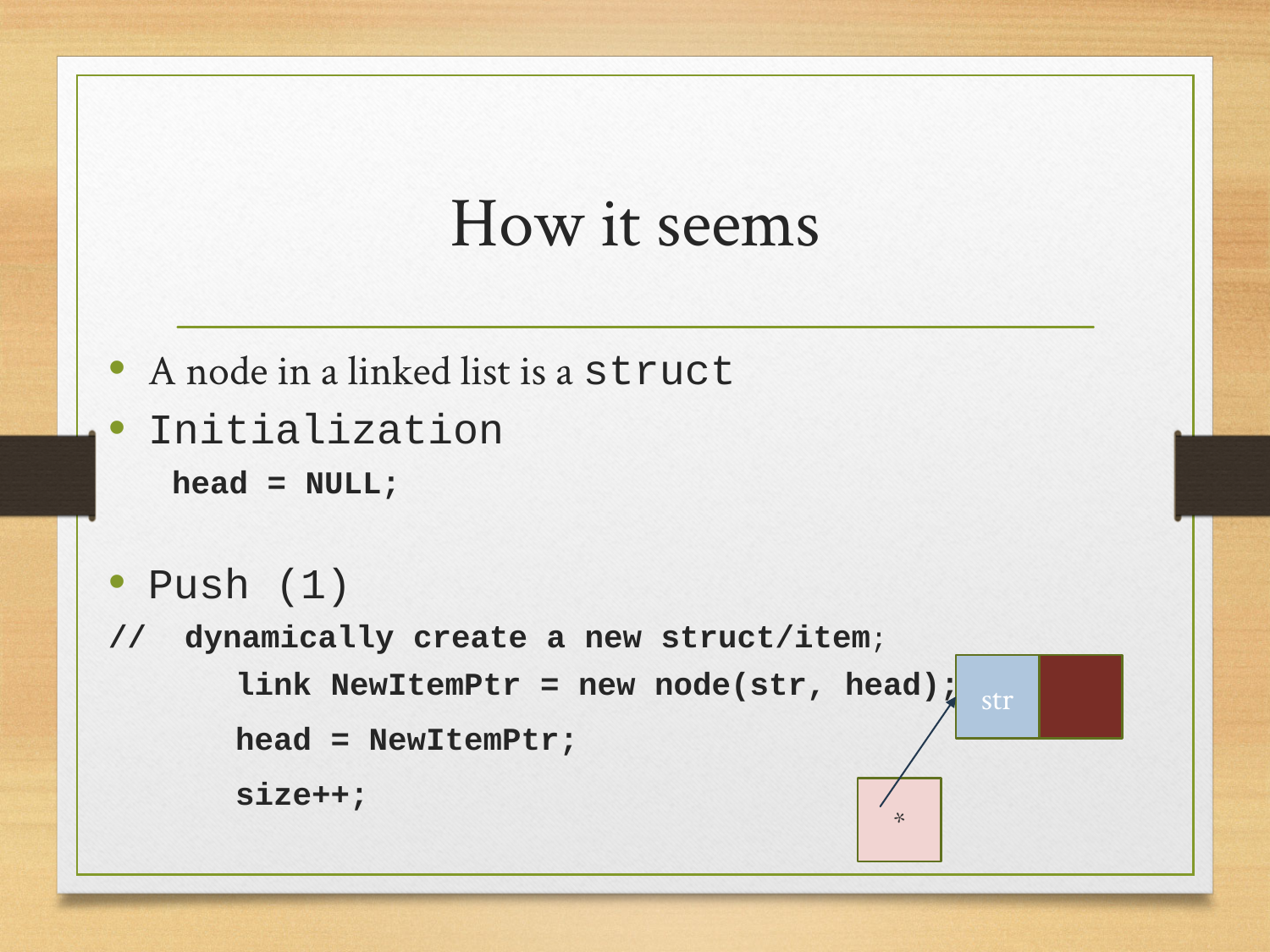

# How it seems
A node in a linked list is a struct
Initialization
head = NULL;

Push (1)
//  dynamically create a new struct/item;
	link NewItemPtr = new node(str, head);
  	head = NewItemPtr;
  	size++;

str

*